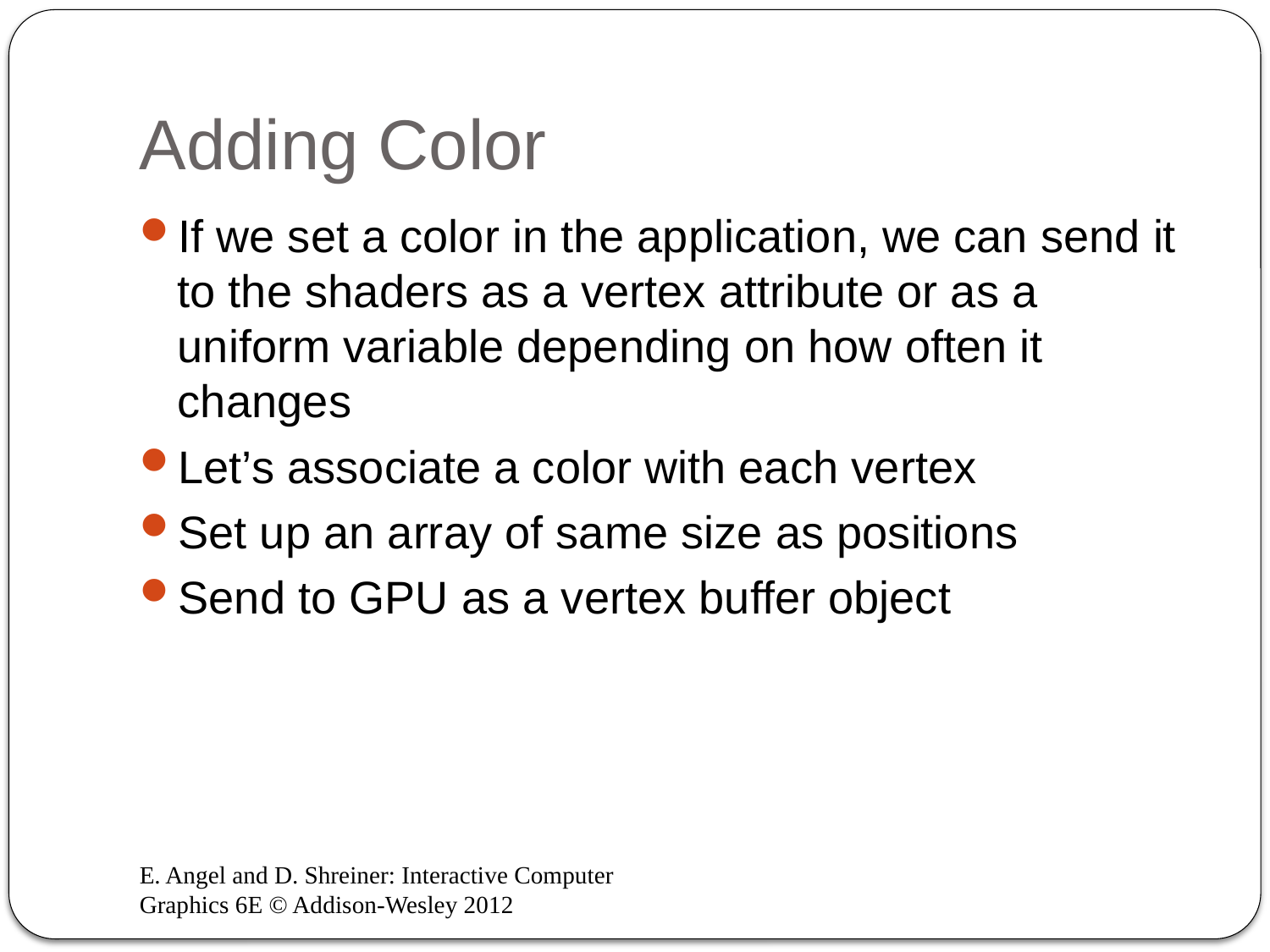

# Adding Color
If we set a color in the application, we can send it to the shaders as a vertex attribute or as a uniform variable depending on how often it changes
Let’s associate a color with each vertex
Set up an array of same size as positions
Send to GPU as a vertex buffer object
E. Angel and D. Shreiner: Interactive Computer Graphics 6E © Addison-Wesley 2012